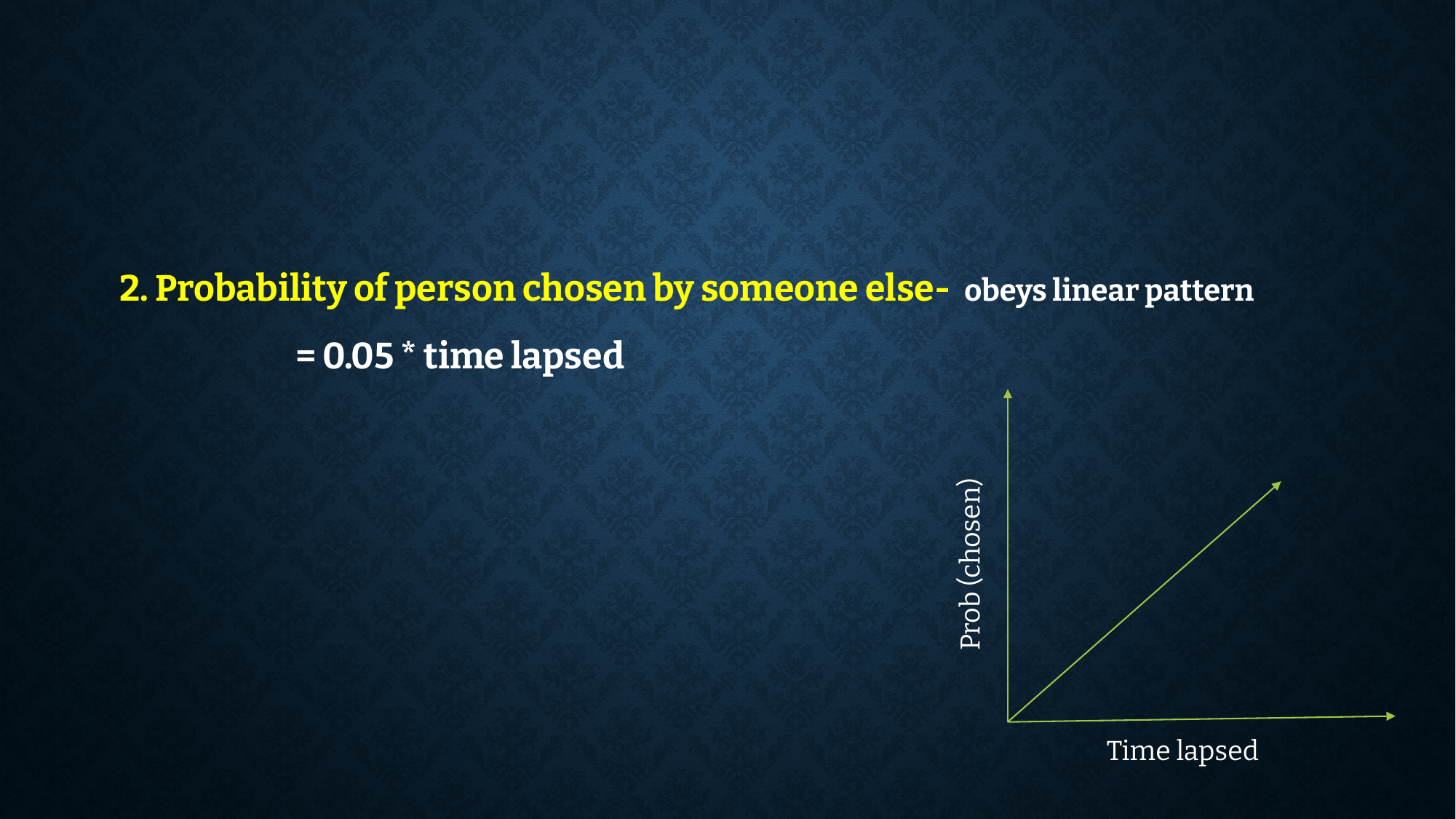

#
2. Probability of person chosen by someone else-  obeys linear pattern
                           = 0.05 * time lapsed

Prob (chosen)
Time lapsed